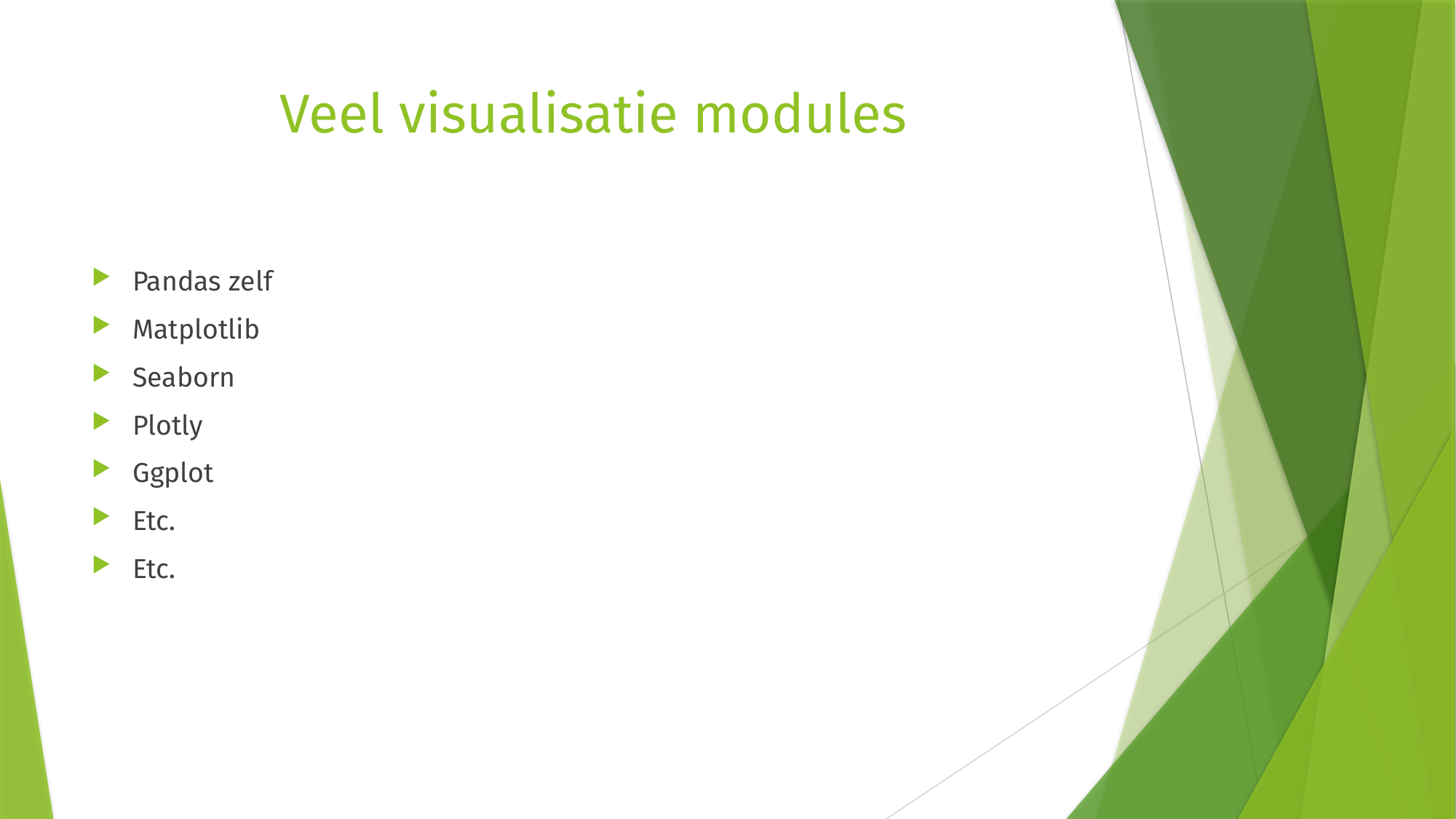

# Veel visualisatie modules
Pandas zelf
Matplotlib
Seaborn
Plotly
Ggplot
Etc.
Etc.